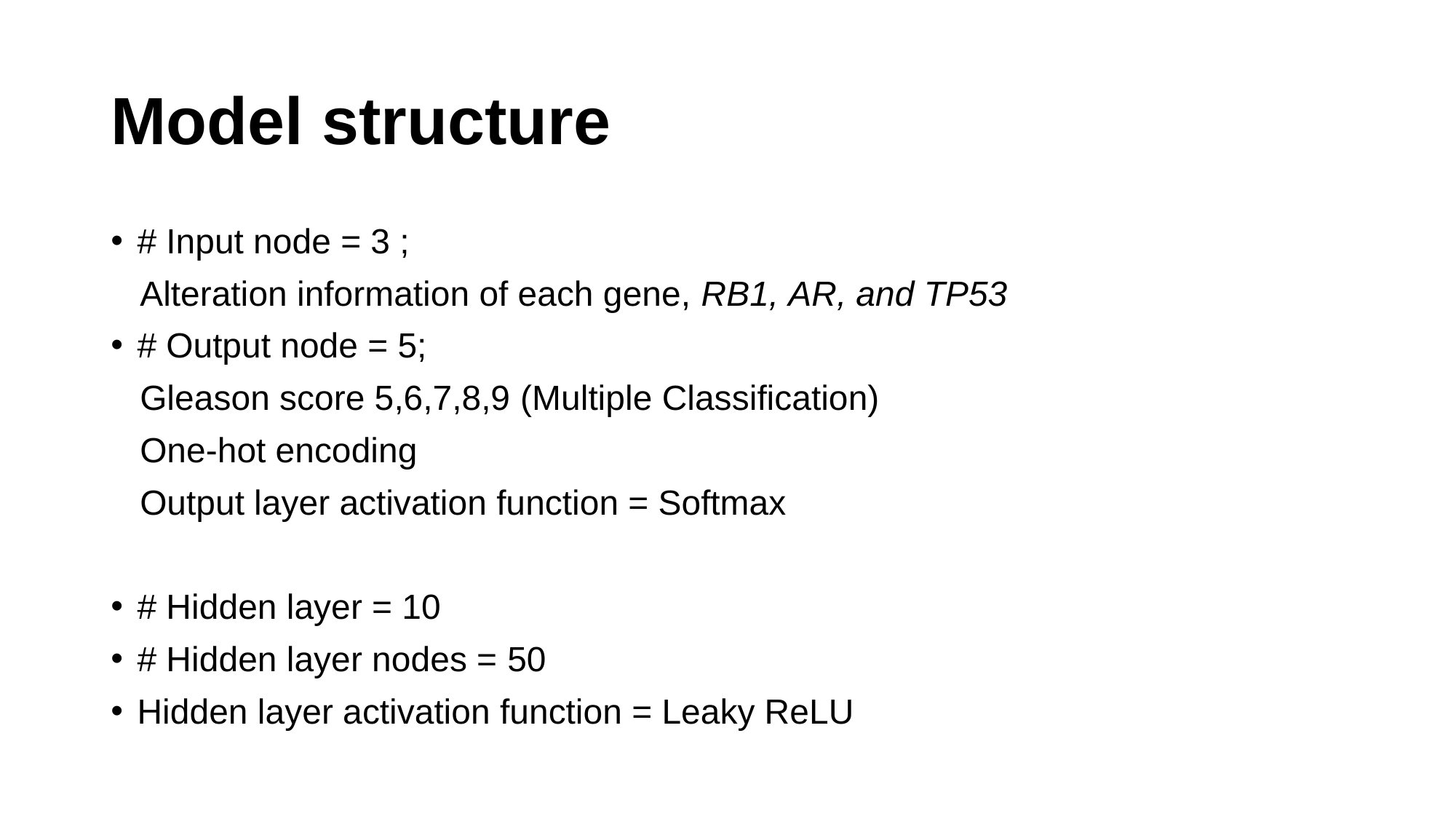

# Model structure
# Input node = 3 ;
   Alteration information of each gene, RB1, AR, and TP53
# Output node = 5;
   Gleason score 5,6,7,8,9 (Multiple Classification)
   One-hot encoding
   Output layer activation function = Softmax

# Hidden layer = 10
# Hidden layer nodes = 50
Hidden layer activation function = Leaky ReLU